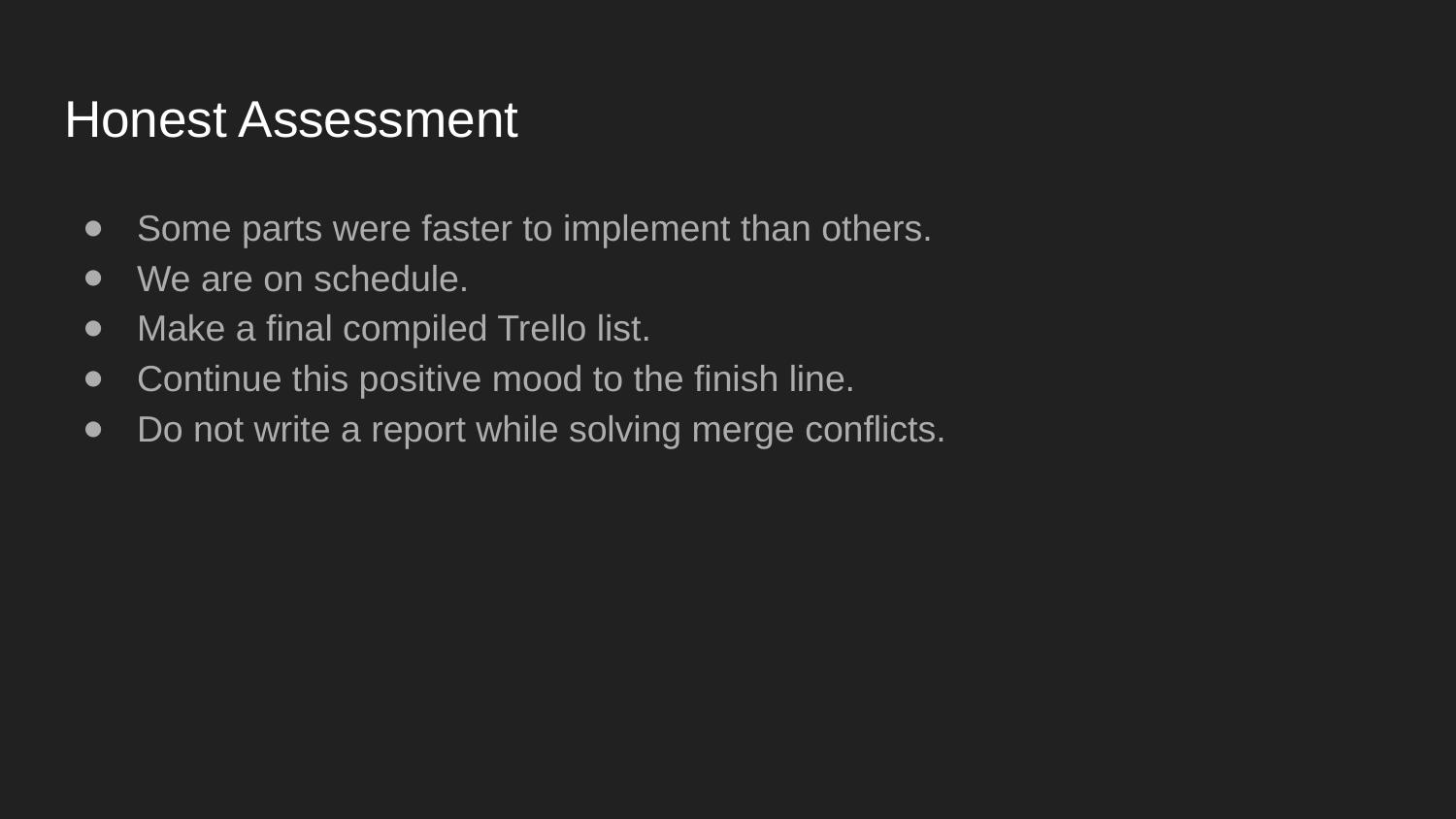

# Honest Assessment
Some parts were faster to implement than others.
We are on schedule.
Make a final compiled Trello list.
Continue this positive mood to the finish line.
Do not write a report while solving merge conflicts.